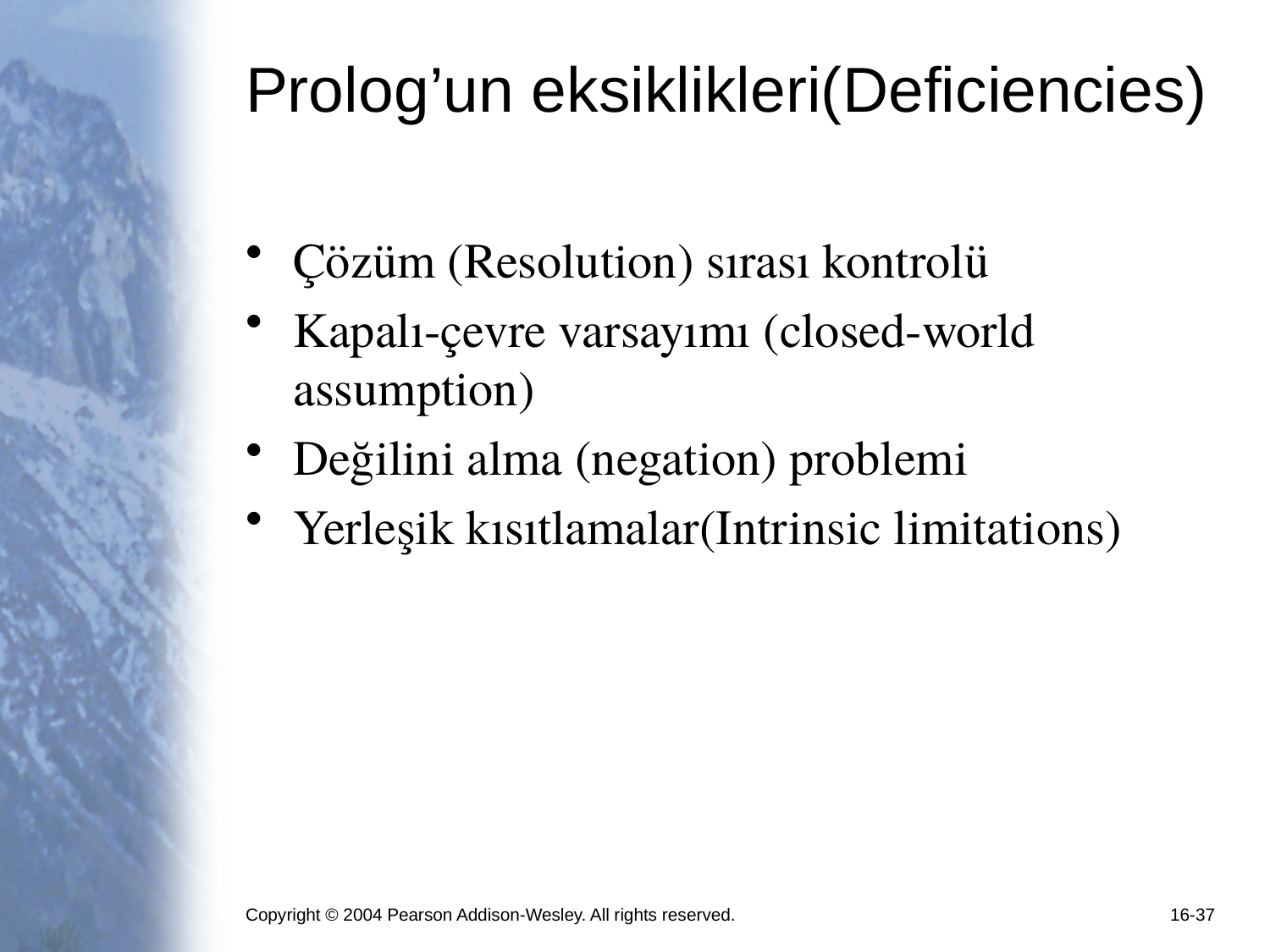

# Prolog’un eksiklikleri(Deficiencies)
Çözüm (Resolution) sırası kontrolü
Kapalı-çevre varsayımı (closed-world assumption)
Değilini alma (negation) problemi
Yerleşik kısıtlamalar(Intrinsic limitations)

Copyright © 2004 Pearson Addison-Wesley. All rights reserved.
16-37